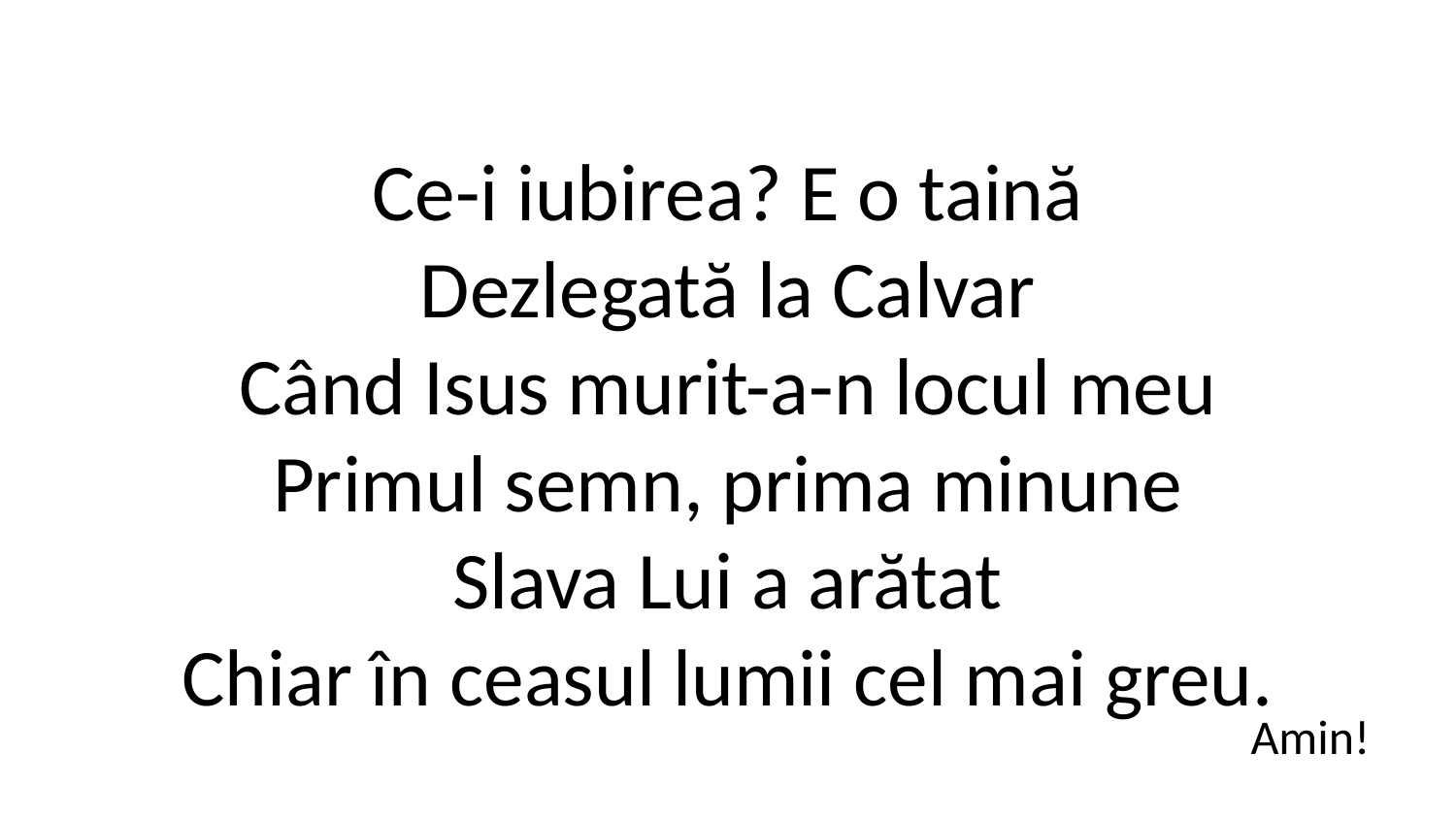

Ce-i iubirea? E o taină
Dezlegată la Calvar
Când Isus murit-a-n locul meu
Primul semn, prima minune
Slava Lui a arătat
Chiar în ceasul lumii cel mai greu.

Amin!